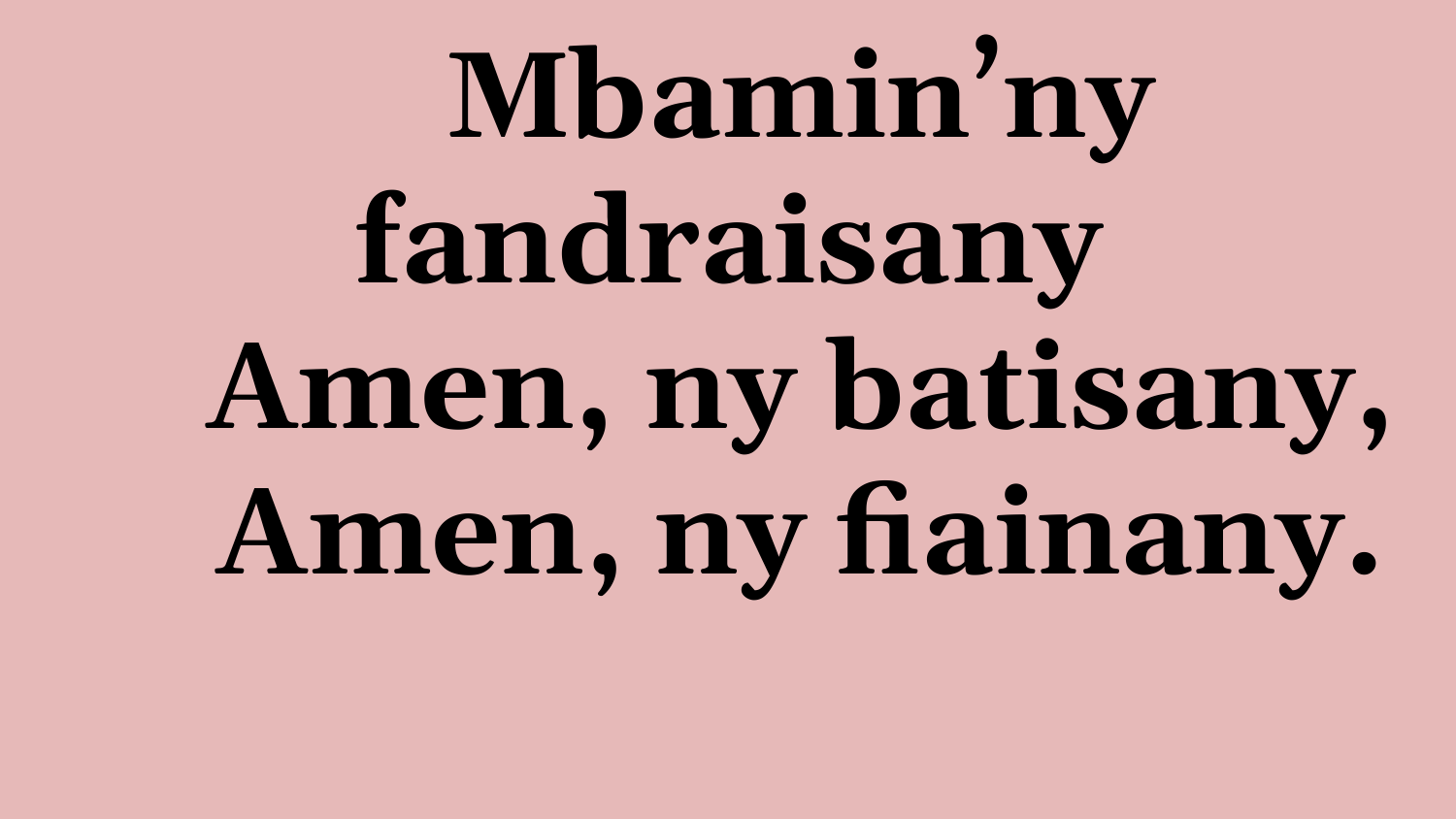

# Mbamin’ny fandraisany Amen, ny batisany, Amen, ny fiainany.